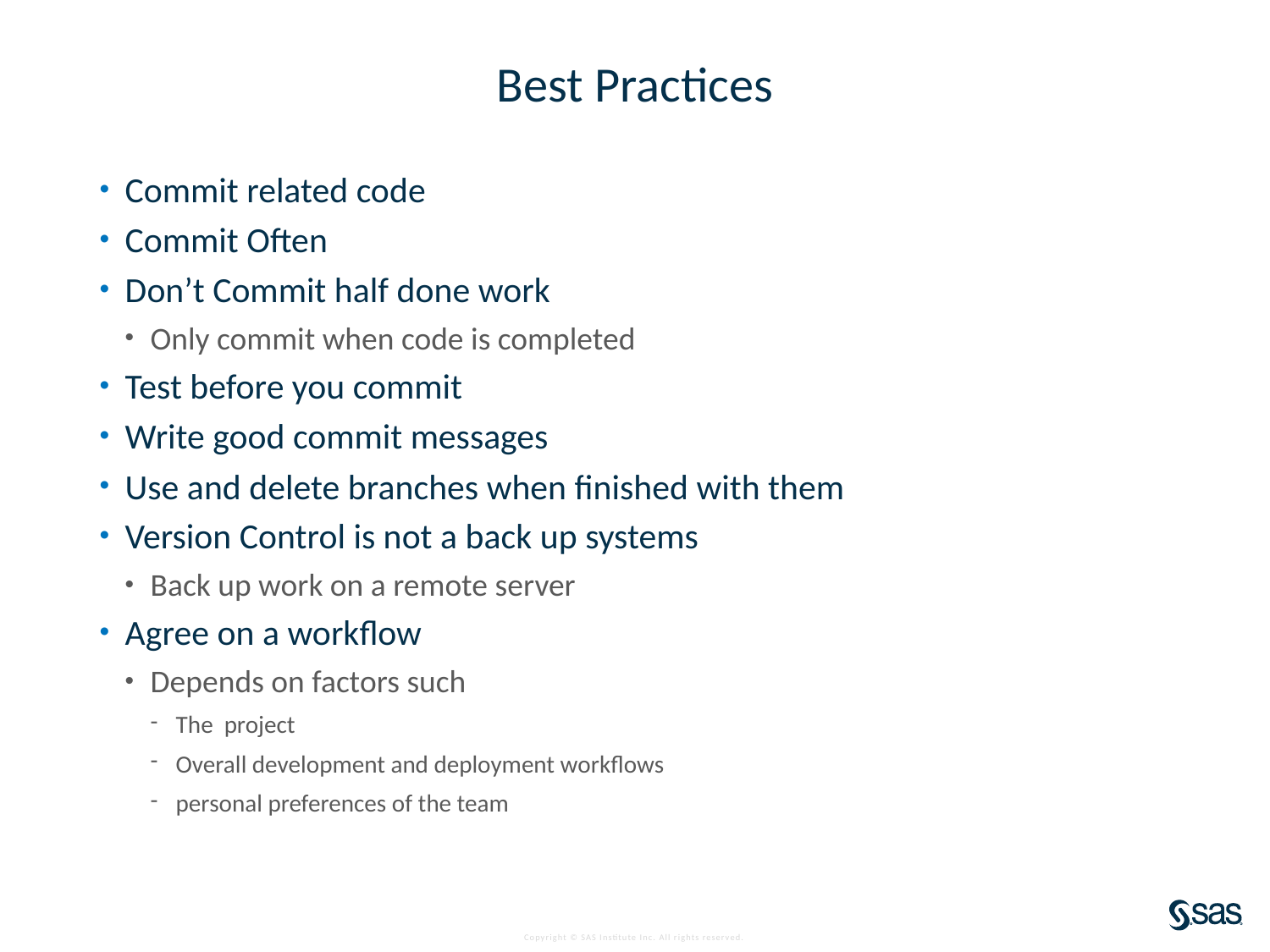

# Best Practices

Commit related code
Commit Often
Don’t Commit half done work
Only commit when code is completed
Test before you commit
Write good commit messages
Use and delete branches when finished with them
Version Control is not a back up systems
Back up work on a remote server
Agree on a workflow
Depends on factors such
The  project
Overall development and deployment workflows
personal preferences of the team